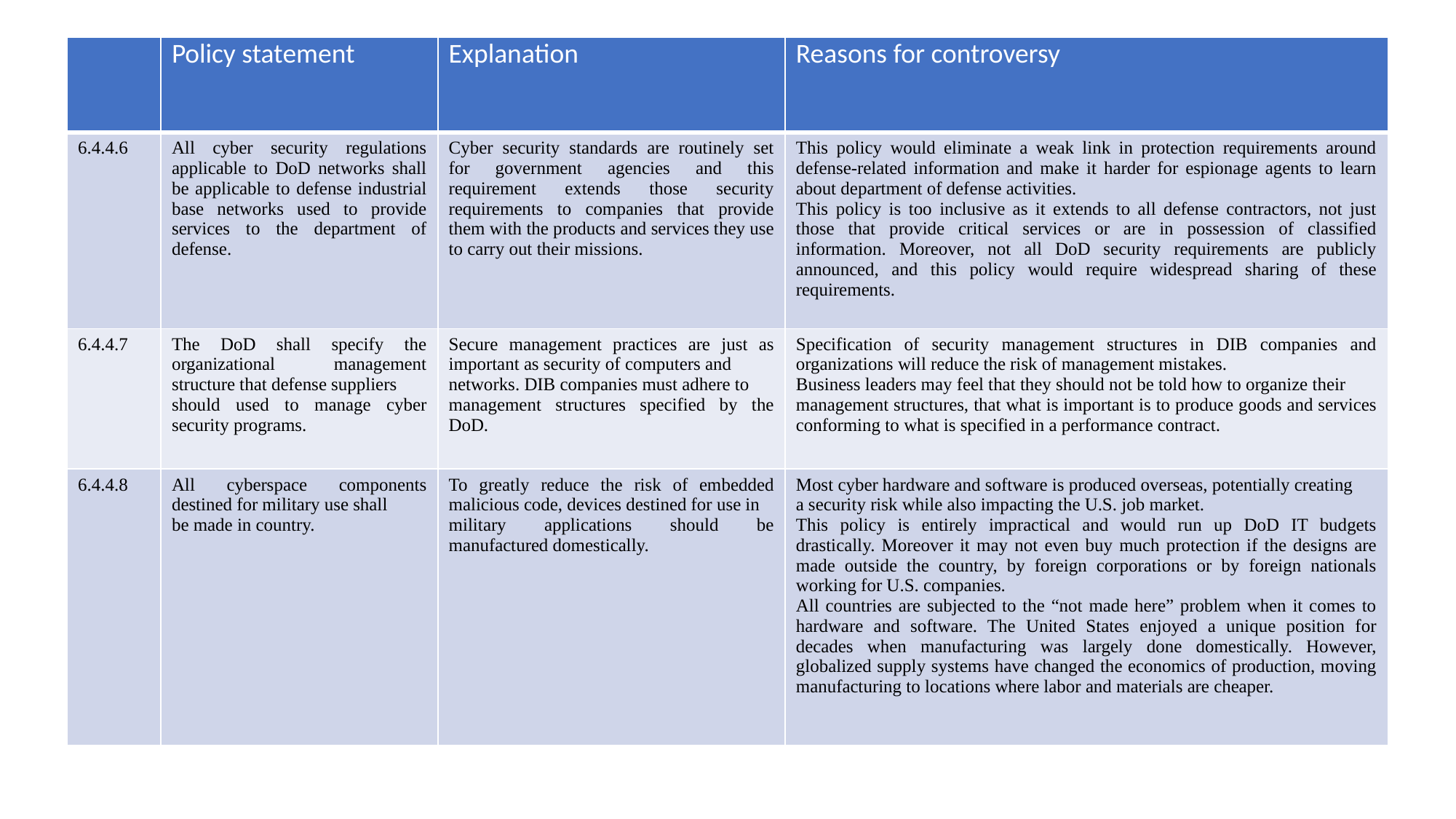

|  | Policy statement | Explanation | Reasons for controversy |
| --- | --- | --- | --- |
| 6.4.4.6 | All cyber security regulations applicable to DoD networks shall be applicable to defense industrial base networks used to provide services to the department of defense. | Cyber security standards are routinely set for government agencies and this requirement extends those security requirements to companies that provide them with the products and services they use to carry out their missions. | This policy would eliminate a weak link in protection requirements around defense-related information and make it harder for espionage agents to learn about department of defense activities. This policy is too inclusive as it extends to all defense contractors, not just those that provide critical services or are in possession of classified information. Moreover, not all DoD security requirements are publicly announced, and this policy would require widespread sharing of these requirements. |
| 6.4.4.7 | The DoD shall specify the organizational management structure that defense suppliers should used to manage cyber security programs. | Secure management practices are just as important as security of computers and networks. DIB companies must adhere to management structures specified by the DoD. | Specification of security management structures in DIB companies and organizations will reduce the risk of management mistakes. Business leaders may feel that they should not be told how to organize their management structures, that what is important is to produce goods and services conforming to what is specified in a performance contract. |
| 6.4.4.8 | All cyberspace components destined for military use shall be made in country. | To greatly reduce the risk of embedded malicious code, devices destined for use in military applications should be manufactured domestically. | Most cyber hardware and software is produced overseas, potentially creating a security risk while also impacting the U.S. job market. This policy is entirely impractical and would run up DoD IT budgets drastically. Moreover it may not even buy much protection if the designs are made outside the country, by foreign corporations or by foreign nationals working for U.S. companies. All countries are subjected to the “not made here” problem when it comes to hardware and software. The United States enjoyed a unique position for decades when manufacturing was largely done domestically. However, globalized supply systems have changed the economics of production, moving manufacturing to locations where labor and materials are cheaper. |